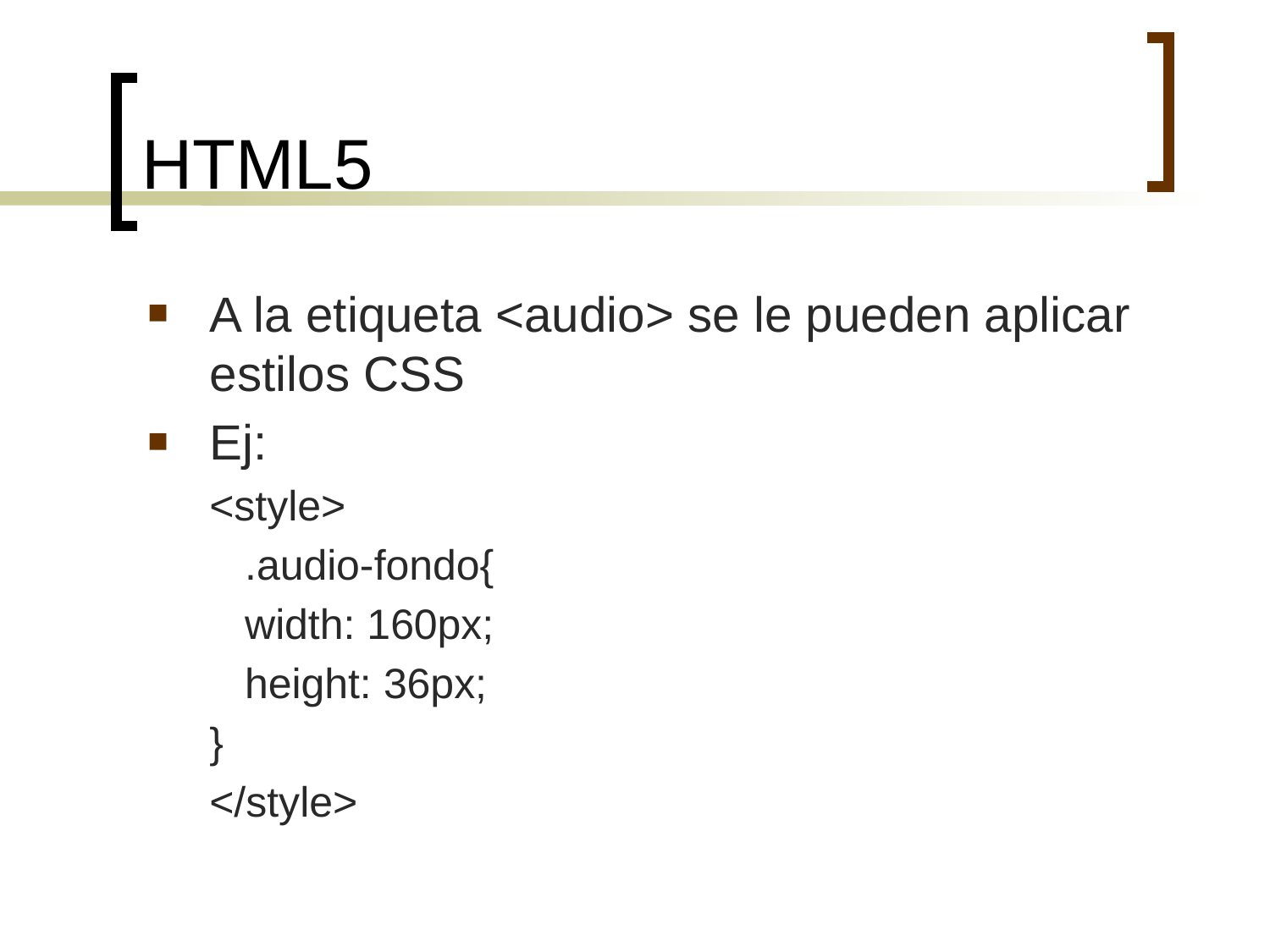

# HTML5
A la etiqueta <audio> se le pueden aplicar estilos CSS
Ej:
<style>
   .audio-fondo{
   width: 160px;
   height: 36px;
}
</style>